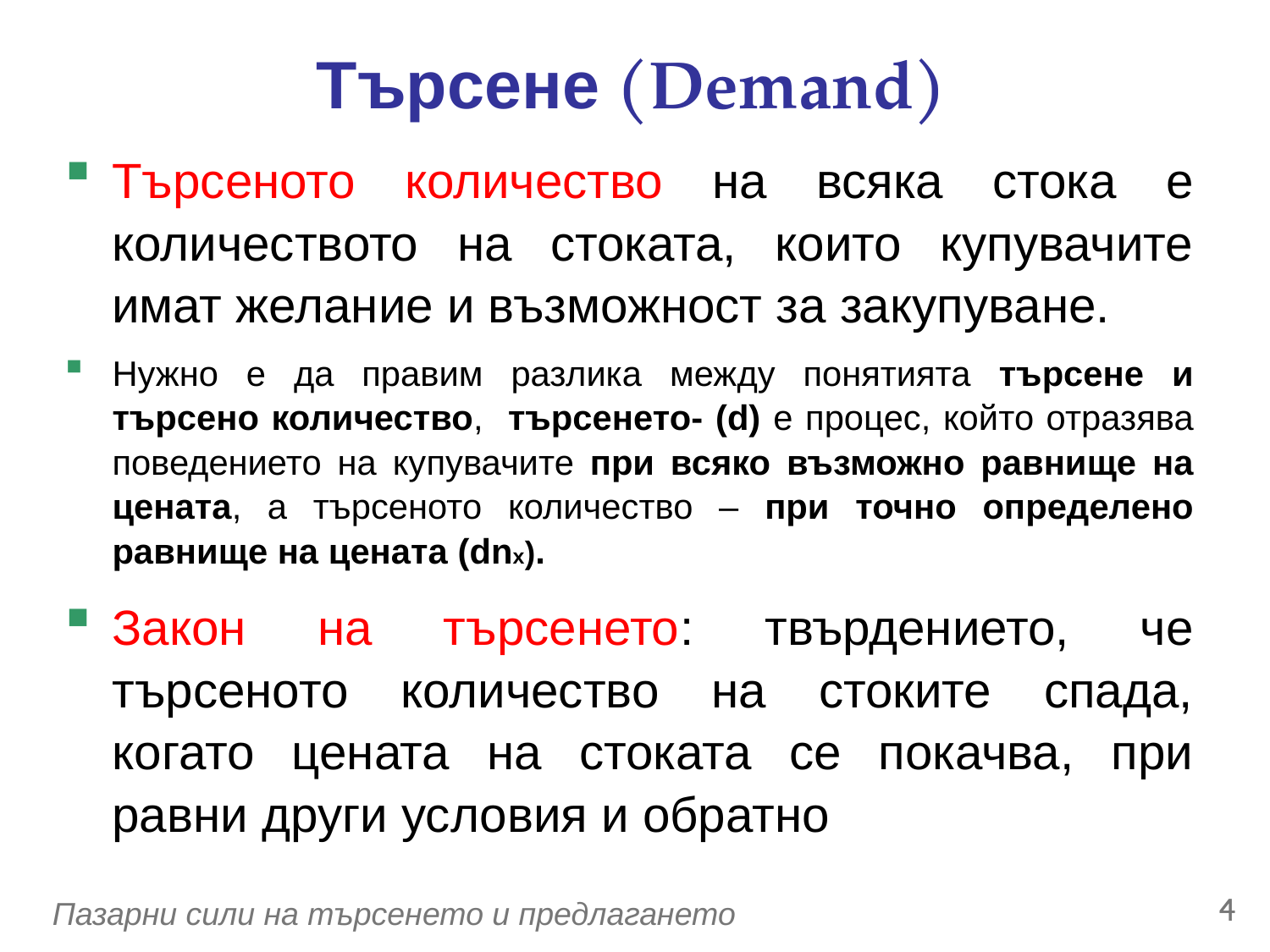

Търсене (Demand)
Търсеното количество на всяка стока е количеството на стоката, които купувачите имат желание и възможност за закупуване.
Нужно е да правим разлика между понятията търсене и търсено количество,  търсенето- (d) е процес, който отразява поведението на купувачите при всяко възможно равнище на цената, а търсеното количество – при точно определено равнище на цената (dnx).
Закон на търсенето: твърдението, че търсеното количество на стоките спада, когато цената на стоката се покачва, при равни други условия и обратно
0
4
Пазарни сили на търсенето и предлагането